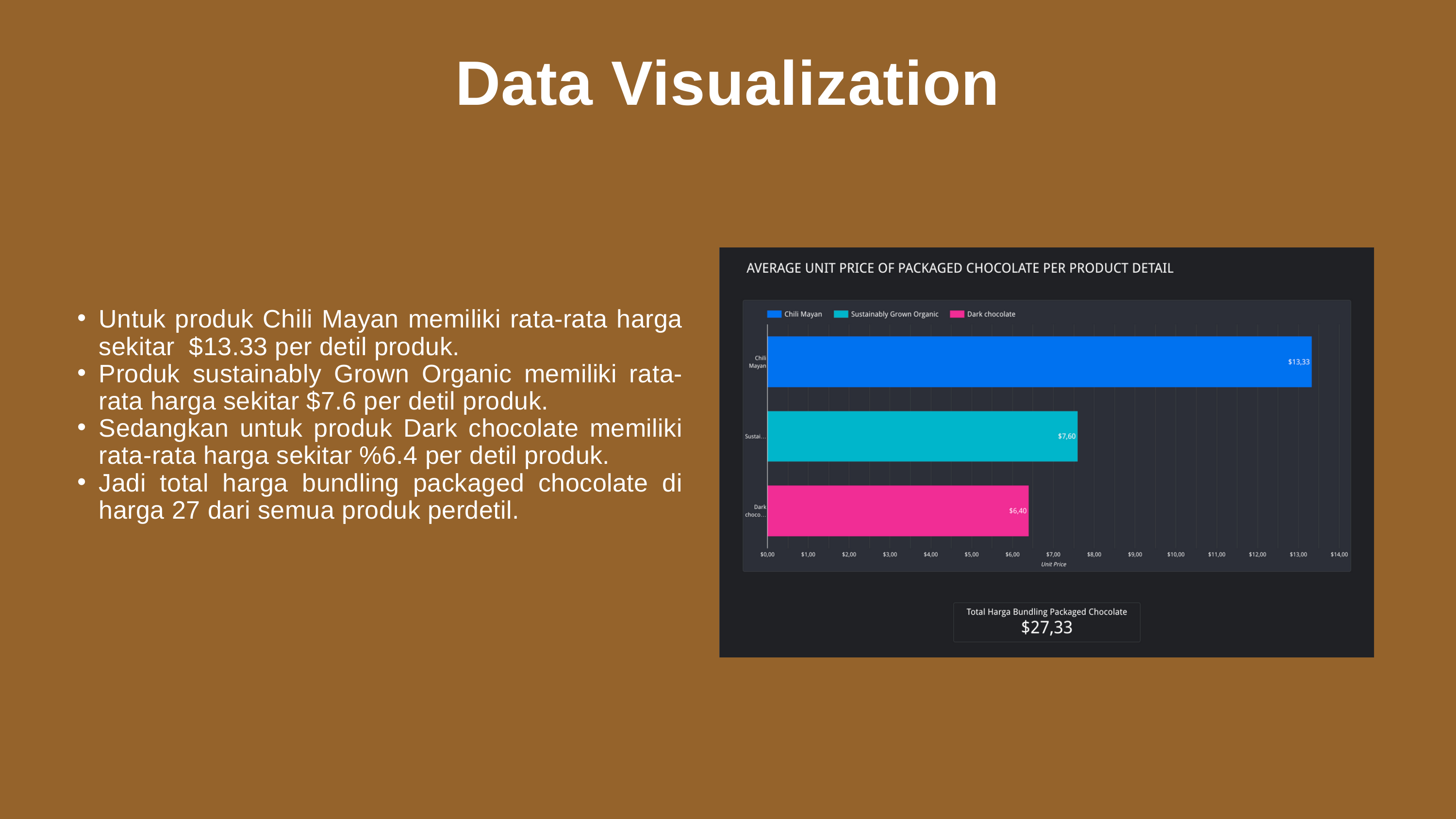

Data Visualization

Untuk produk Chili Mayan memiliki rata-rata harga sekitar  $13.33 per detil produk.
Produk sustainably Grown Organic memiliki rata-rata harga sekitar $7.6 per detil produk.
Sedangkan untuk produk Dark chocolate memiliki rata-rata harga sekitar %6.4 per detil produk.
Jadi total harga bundling packaged chocolate di harga 27 dari semua produk perdetil.